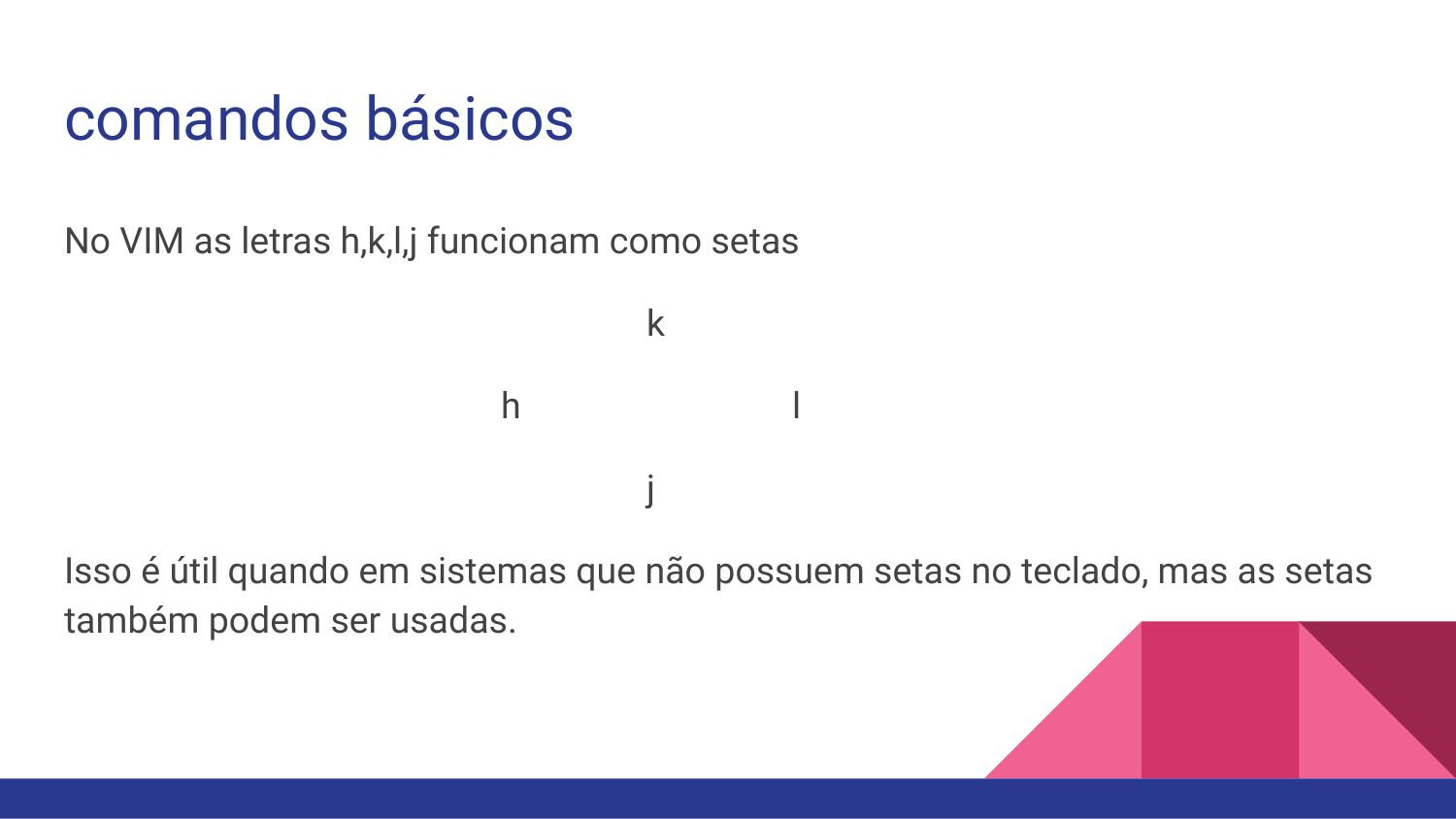

# comandos básicos
No VIM as letras h,k,l,j funcionam como setas
	k
h		l
	j
Isso é útil quando em sistemas que não possuem setas no teclado, mas as setas também podem ser usadas.